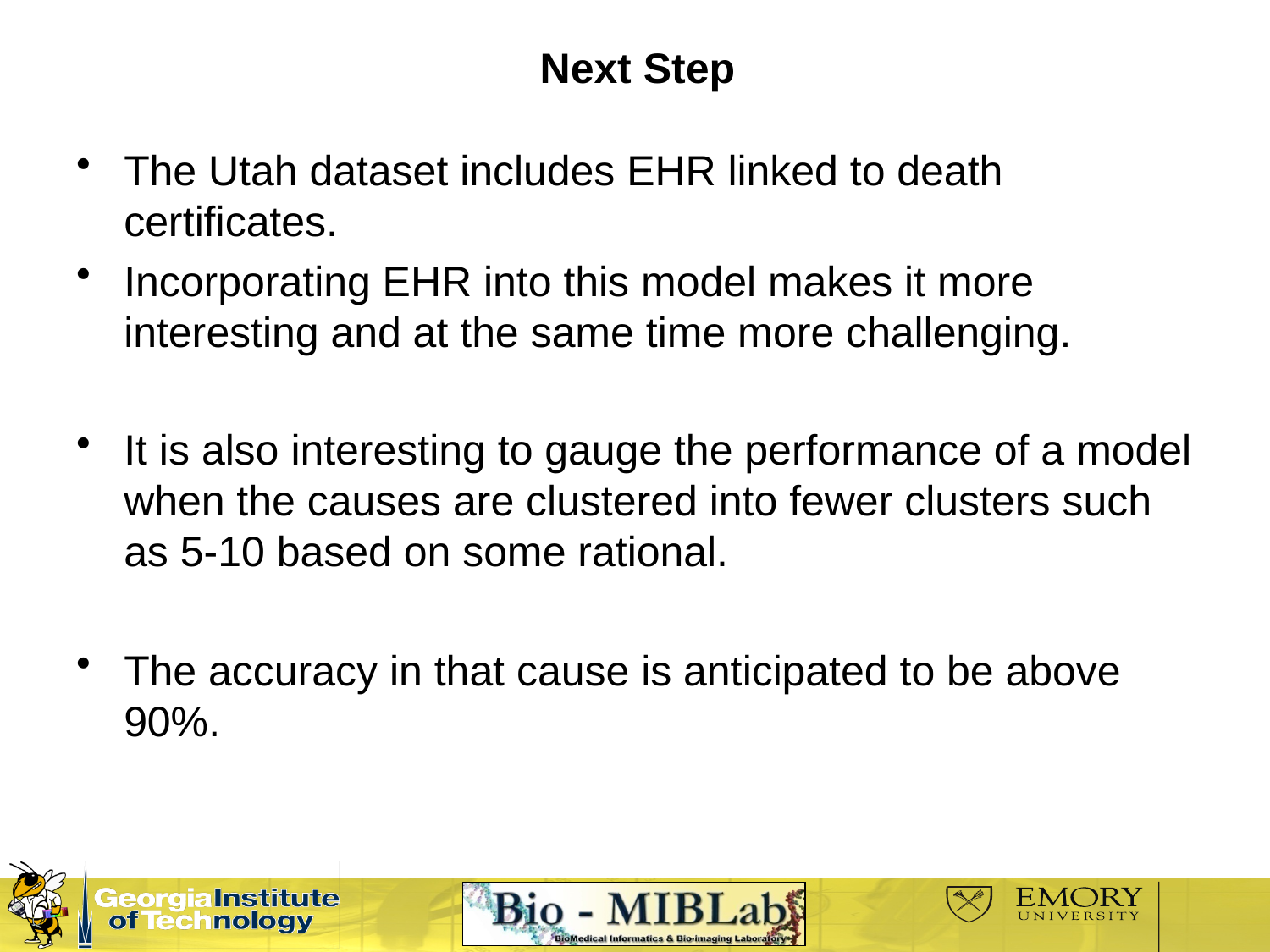

# Next Step
The Utah dataset includes EHR linked to death certificates.
Incorporating EHR into this model makes it more interesting and at the same time more challenging.

It is also interesting to gauge the performance of a model when the causes are clustered into fewer clusters such as 5-10 based on some rational.

The accuracy in that cause is anticipated to be above 90%.